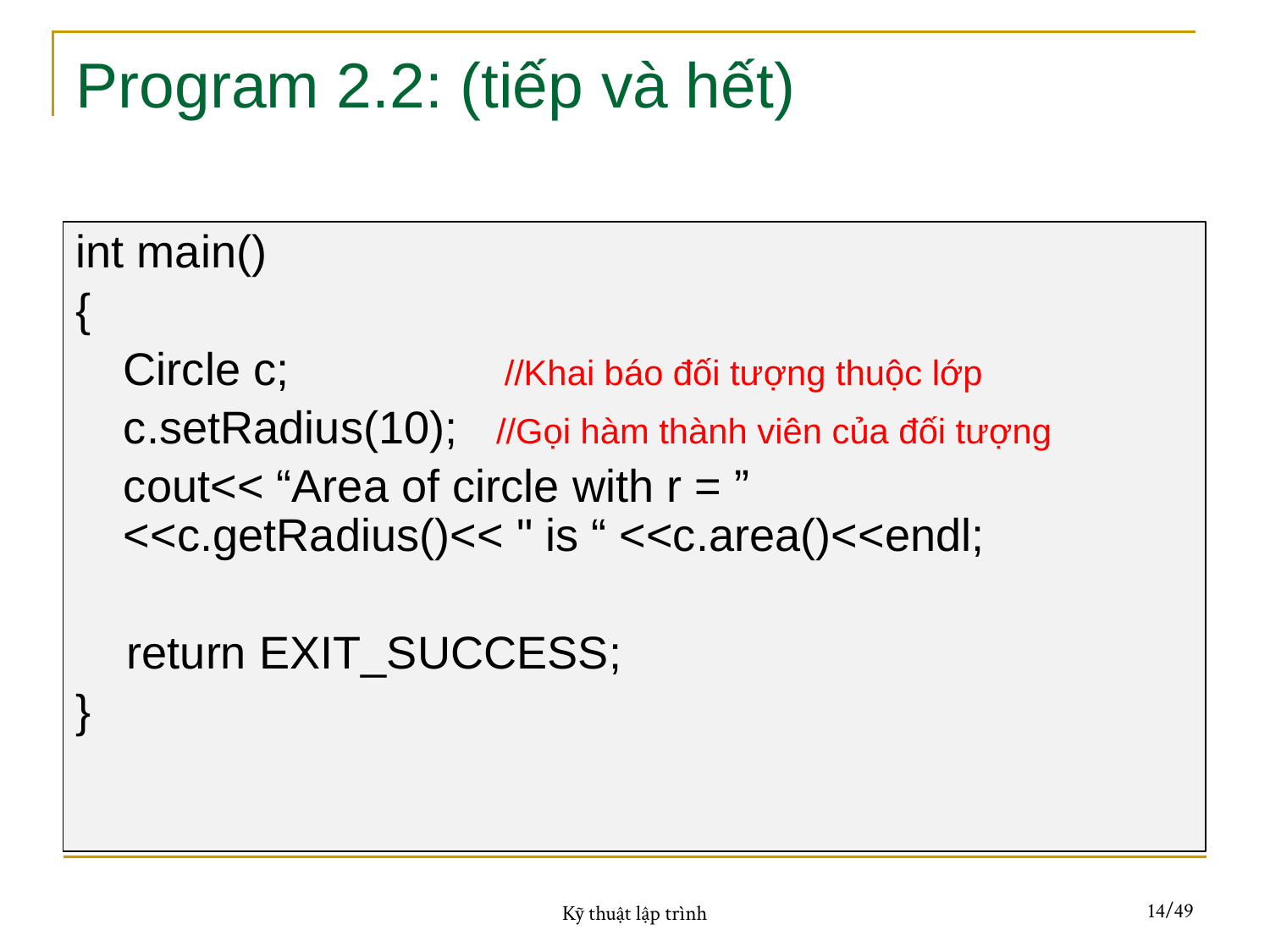

Program 2.2: (tiếp và hết)
int main()
{
	Circle c;  		//Khai báo đối tượng thuộc lớp
	c.setRadius(10);   //Gọi hàm thành viên của đối tượng
	cout<< “Area of circle with r = ”   	<<c.getRadius()<< " is “ <<c.area()<<endl;

    return EXIT_SUCCESS;
}
14/49
Kỹ thuật lập trình